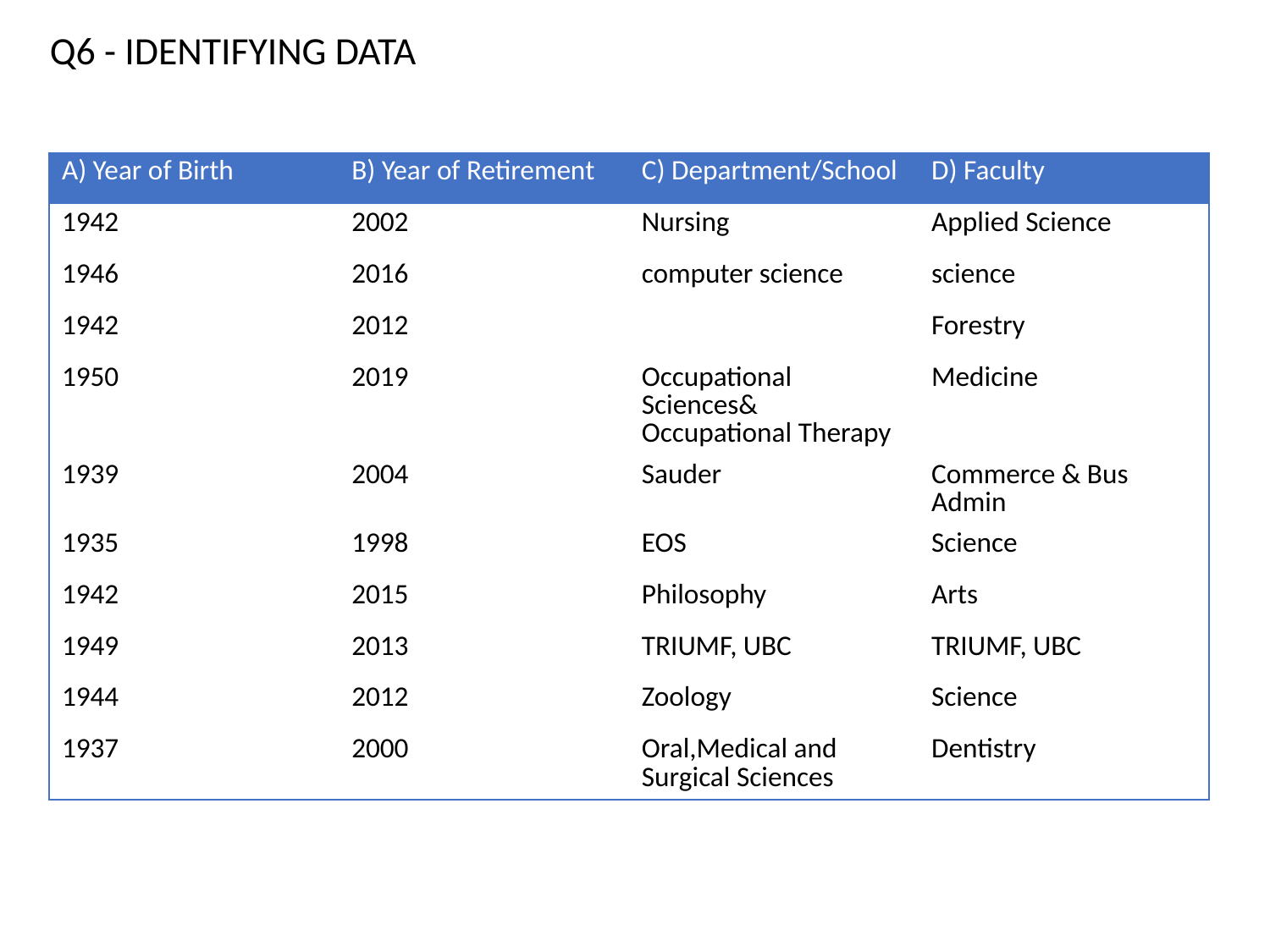

Q6 - IDENTIFYING DATA
| A) Year of Birth | B) Year of Retirement | C) Department/School | D) Faculty |
| --- | --- | --- | --- |
| 1942 | 2002 | Nursing | Applied Science |
| 1946 | 2016 | computer science | science |
| 1942 | 2012 |  | Forestry |
| 1950 | 2019 | Occupational Sciences& Occupational Therapy | Medicine |
| 1939 | 2004 | Sauder | Commerce & Bus Admin |
| 1935 | 1998 | EOS | Science |
| 1942 | 2015 | Philosophy | Arts |
| 1949 | 2013 | TRIUMF, UBC | TRIUMF, UBC |
| 1944 | 2012 | Zoology | Science |
| 1937 | 2000 | Oral,Medical and Surgical Sciences | Dentistry |